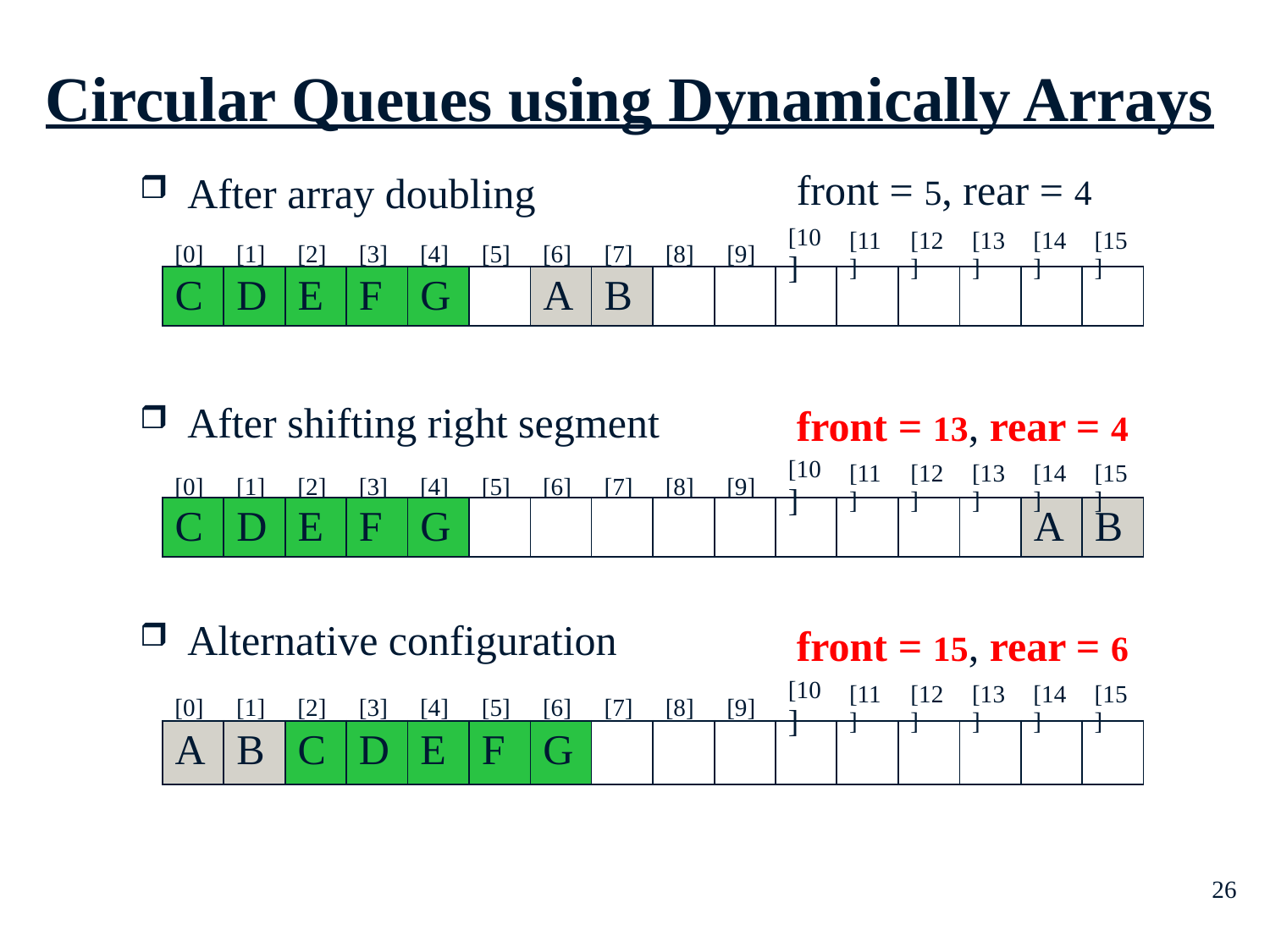

# Circular Queues using Dynamically Arrays
front = 5, rear = 4
After array doubling

After shifting right segment

Alternative configuration
| [0] | [1] | [2] | [3] | [4] | [5] | [6] | [7] | [8] | [9] | [10] | [11] | [12] | [13] | [14] | [15] |
| --- | --- | --- | --- | --- | --- | --- | --- | --- | --- | --- | --- | --- | --- | --- | --- |
| C | D | E | F | G |  | A | B |  |  |  |  |  |  |  |  |
| --- | --- | --- | --- | --- | --- | --- | --- | --- | --- | --- | --- | --- | --- | --- | --- |
front = 13, rear = 4
| [0] | [1] | [2] | [3] | [4] | [5] | [6] | [7] | [8] | [9] | [10] | [11] | [12] | [13] | [14] | [15] |
| --- | --- | --- | --- | --- | --- | --- | --- | --- | --- | --- | --- | --- | --- | --- | --- |
| C | D | E | F | G |  |  |  |  |  |  |  |  |  | A | B |
| --- | --- | --- | --- | --- | --- | --- | --- | --- | --- | --- | --- | --- | --- | --- | --- |
front = 15, rear = 6
| [0] | [1] | [2] | [3] | [4] | [5] | [6] | [7] | [8] | [9] | [10] | [11] | [12] | [13] | [14] | [15] |
| --- | --- | --- | --- | --- | --- | --- | --- | --- | --- | --- | --- | --- | --- | --- | --- |
| A | B | C | D | E | F | G |  |  |  |  |  |  |  |  |  |
| --- | --- | --- | --- | --- | --- | --- | --- | --- | --- | --- | --- | --- | --- | --- | --- |
26